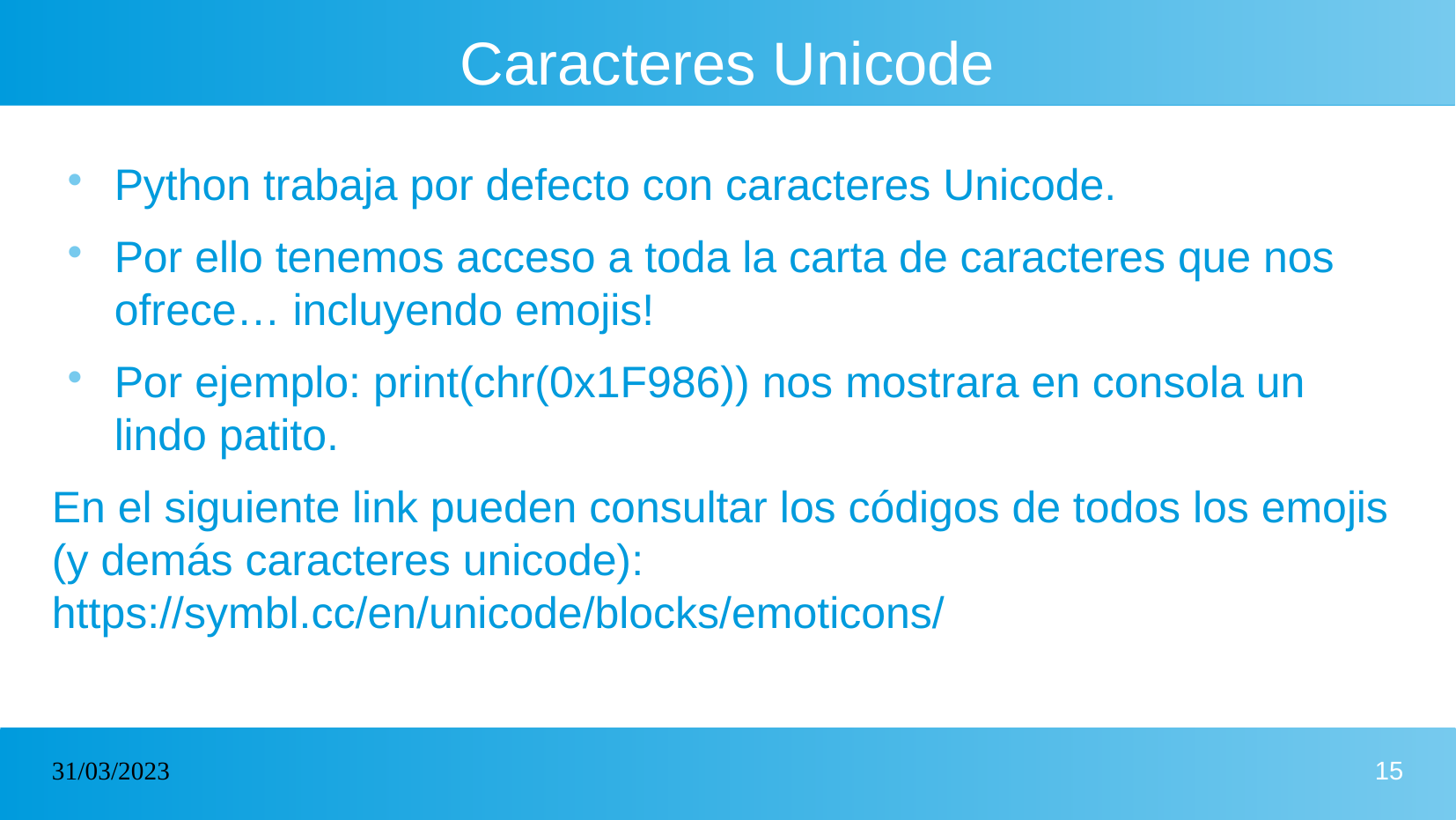

# Caracteres Unicode
Python trabaja por defecto con caracteres Unicode.
Por ello tenemos acceso a toda la carta de caracteres que nos ofrece… incluyendo emojis!
Por ejemplo: print(chr(0x1F986)) nos mostrara en consola un lindo patito.
En el siguiente link pueden consultar los códigos de todos los emojis (y demás caracteres unicode): https://symbl.cc/en/unicode/blocks/emoticons/
31/03/2023
15